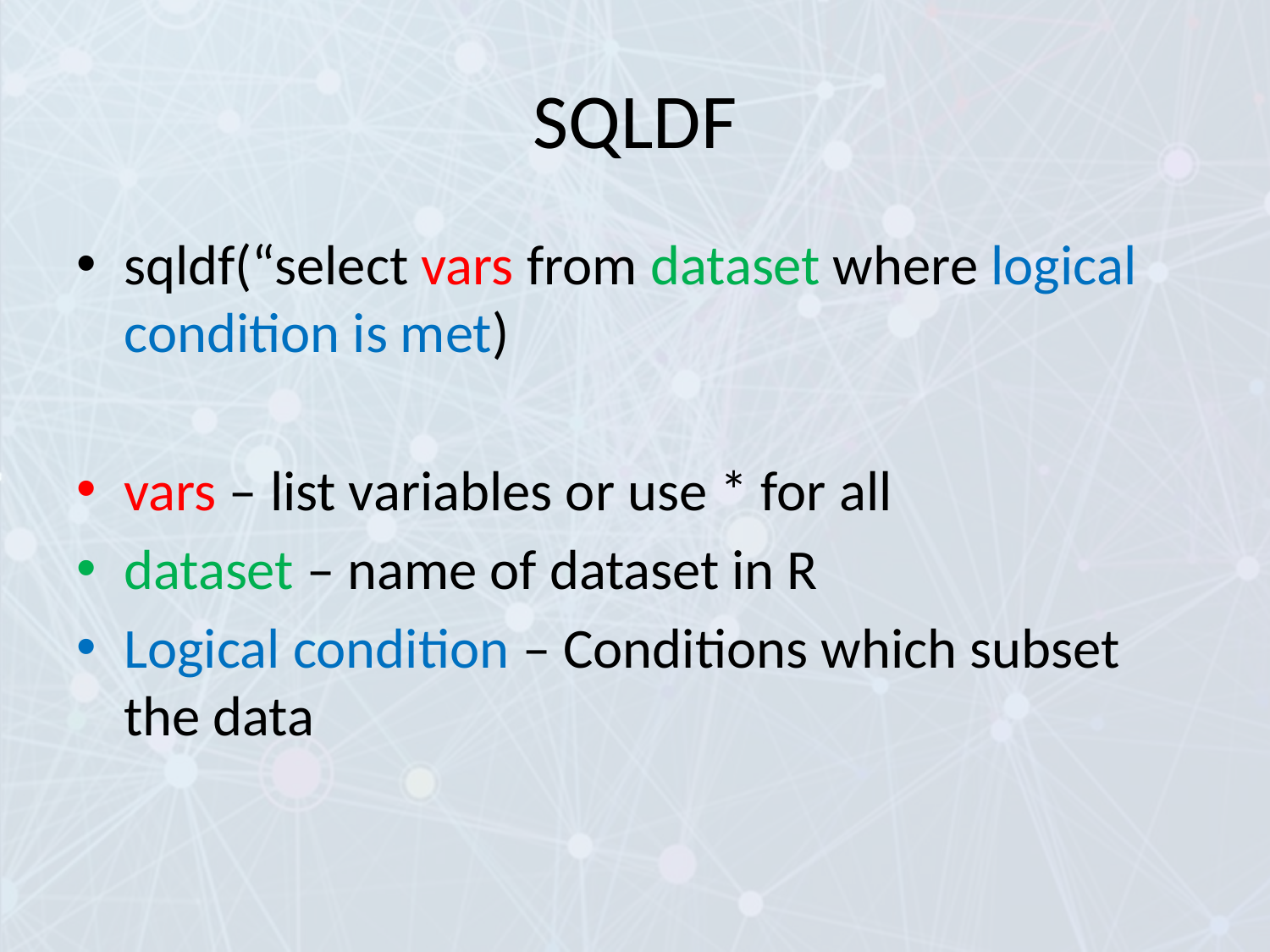

# SQLDF
sqldf(“select vars from dataset where logical condition is met)

vars – list variables or use * for all
dataset – name of dataset in R
Logical condition – Conditions which subset the data